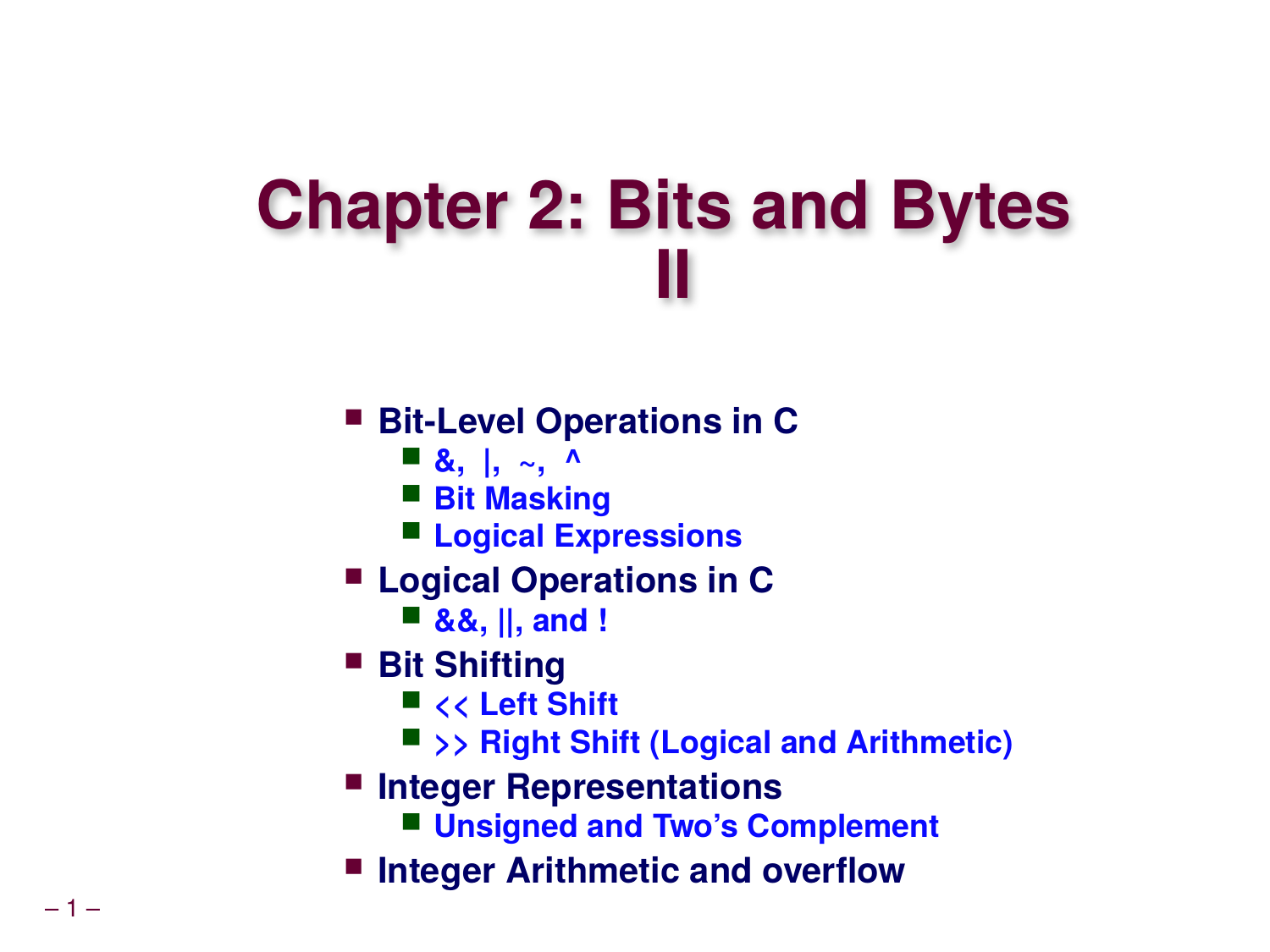

# Chapter 2: Bits and Bytes II
Bit-Level Operations in C
&,  |,  ~,  ^
Bit Masking
Logical Expressions
Logical Operations in C
&&, ||, and !
Bit Shifting
<< Left Shift
>> Right Shift (Logical and Arithmetic)
Integer Representations
Unsigned and Two’s Complement
Integer Arithmetic and overflow